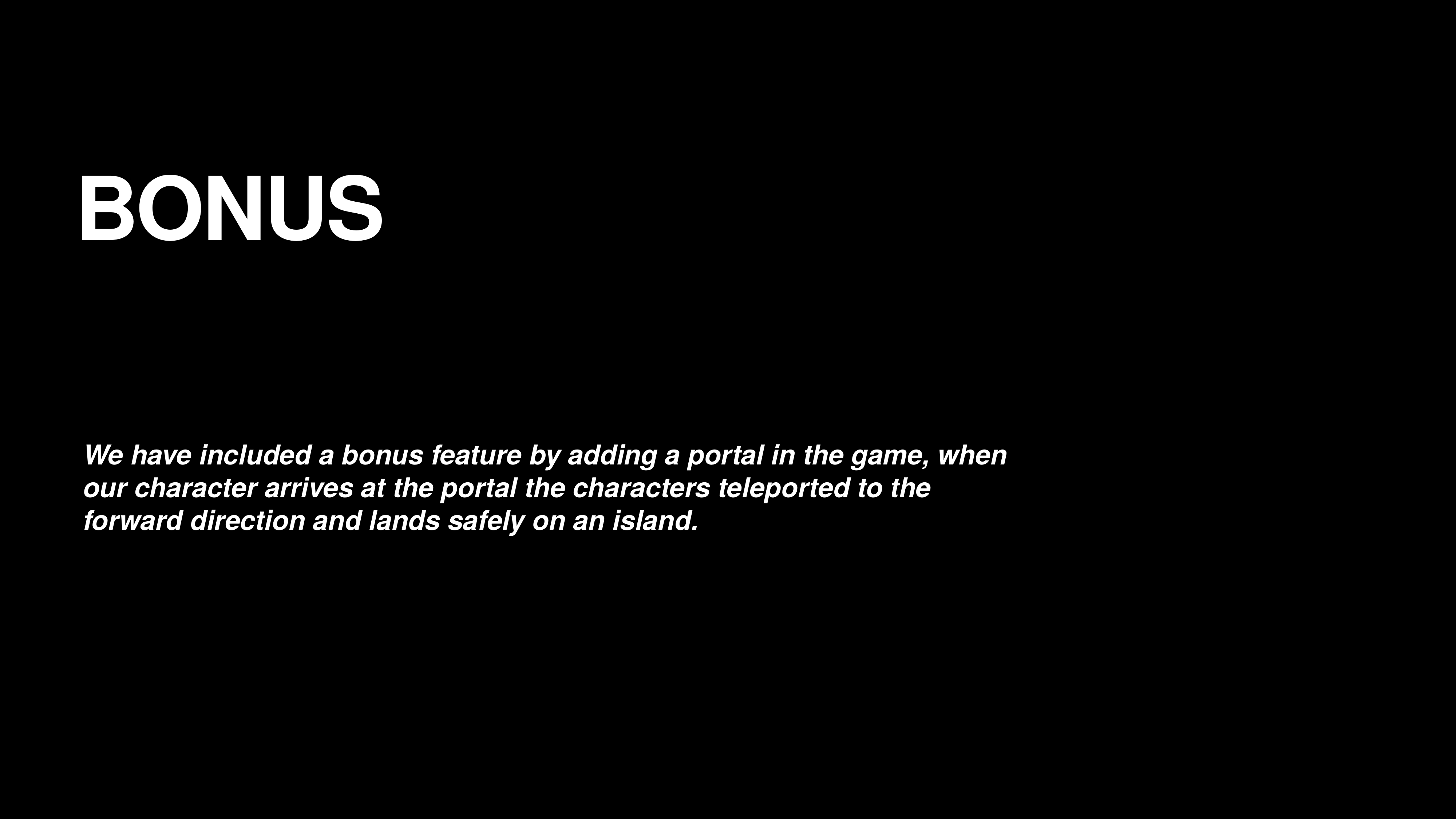

# BONUS
We have included a bonus feature by adding a portal in the game, when our character arrives at the portal the characters teleported to the forward direction and lands safely on an island.